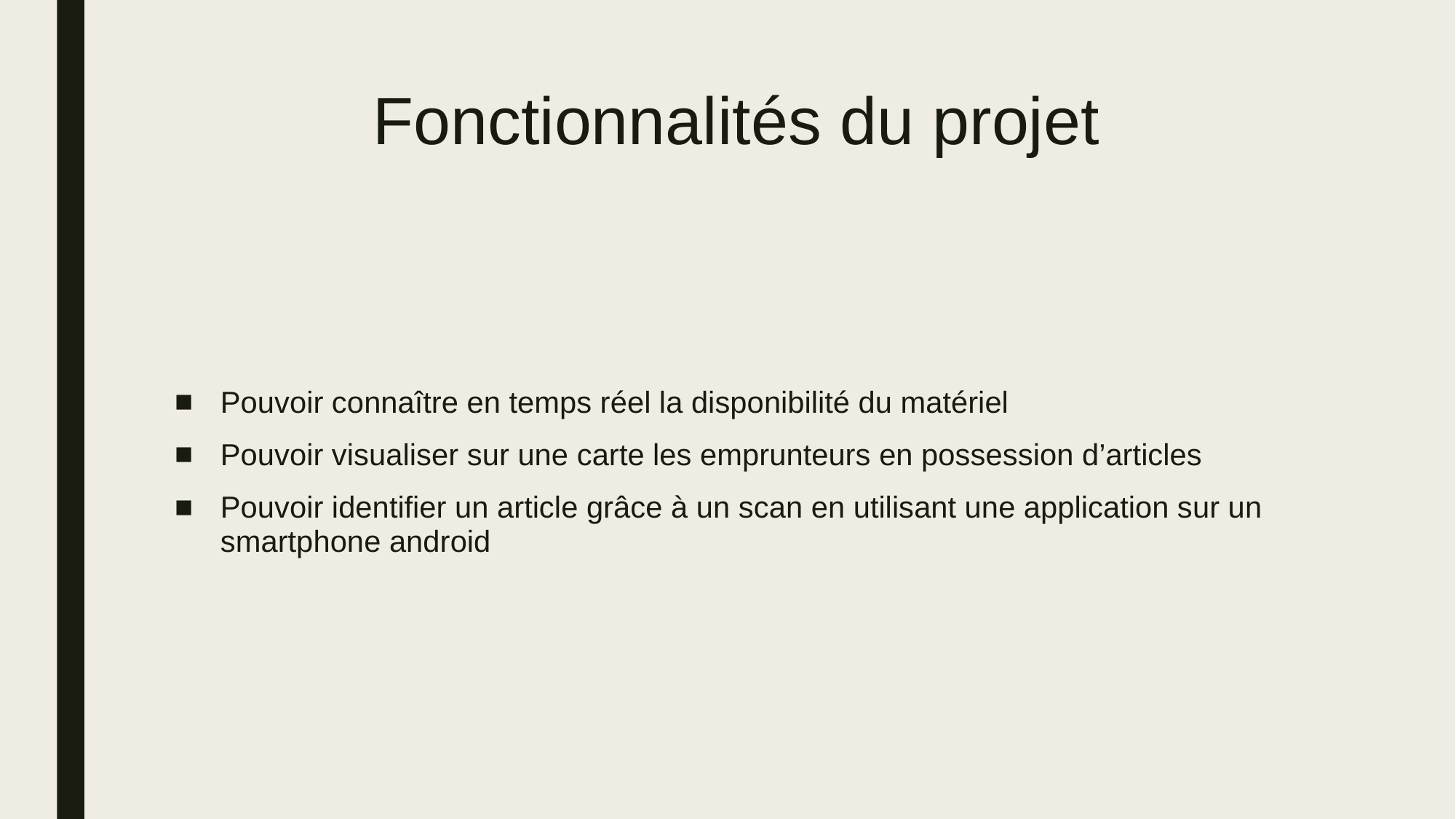

# Fonctionnalités du projet

Pouvoir connaître en temps réel la disponibilité du matériel
Pouvoir visualiser sur une carte les emprunteurs en possession d’articles
Pouvoir identifier un article grâce à un scan en utilisant une application sur un smartphone android